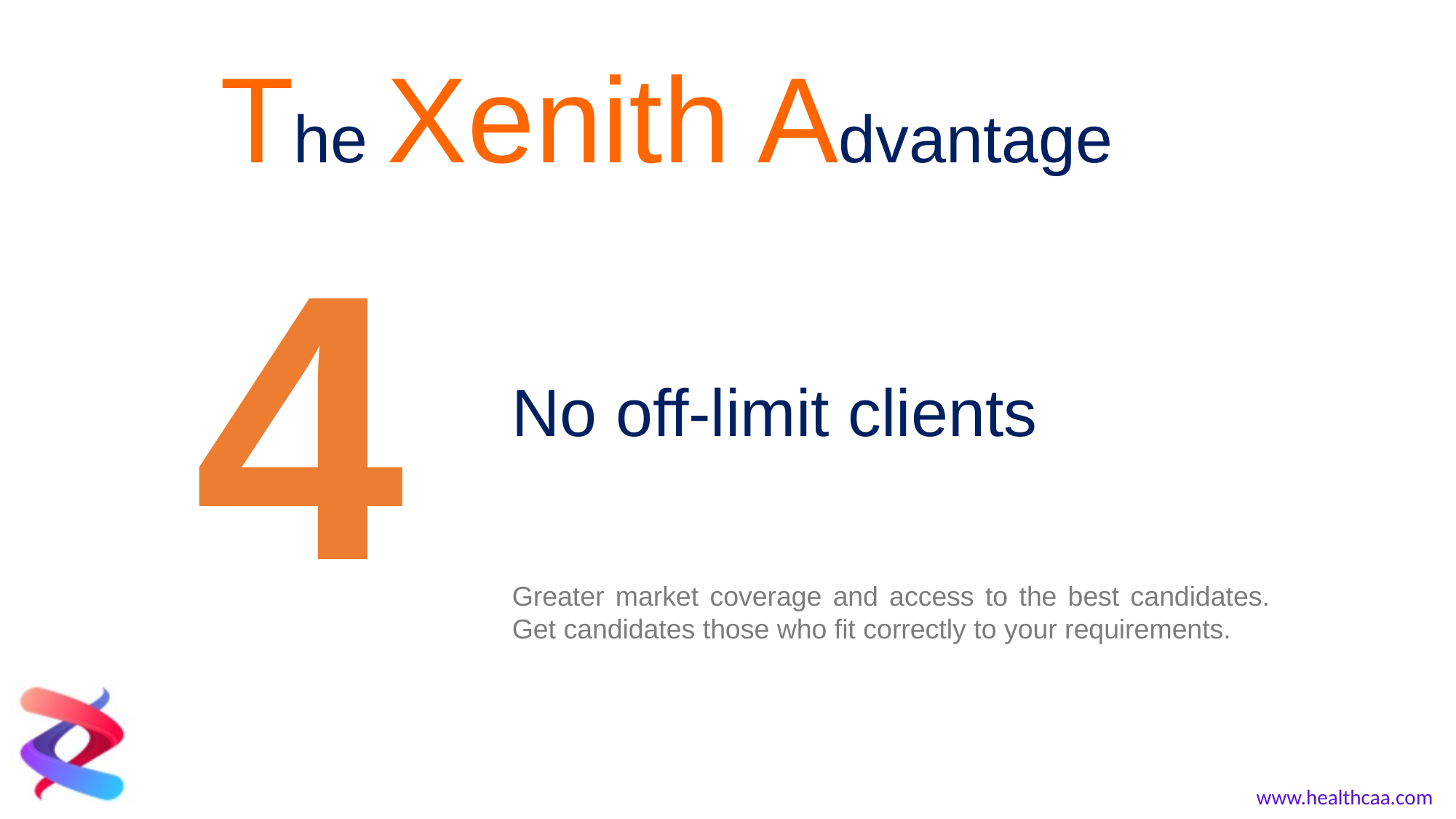

The Xenith Advantage
4
No off-limit clients
Greater market coverage and access to the best candidates. Get candidates those who fit correctly to your requirements.